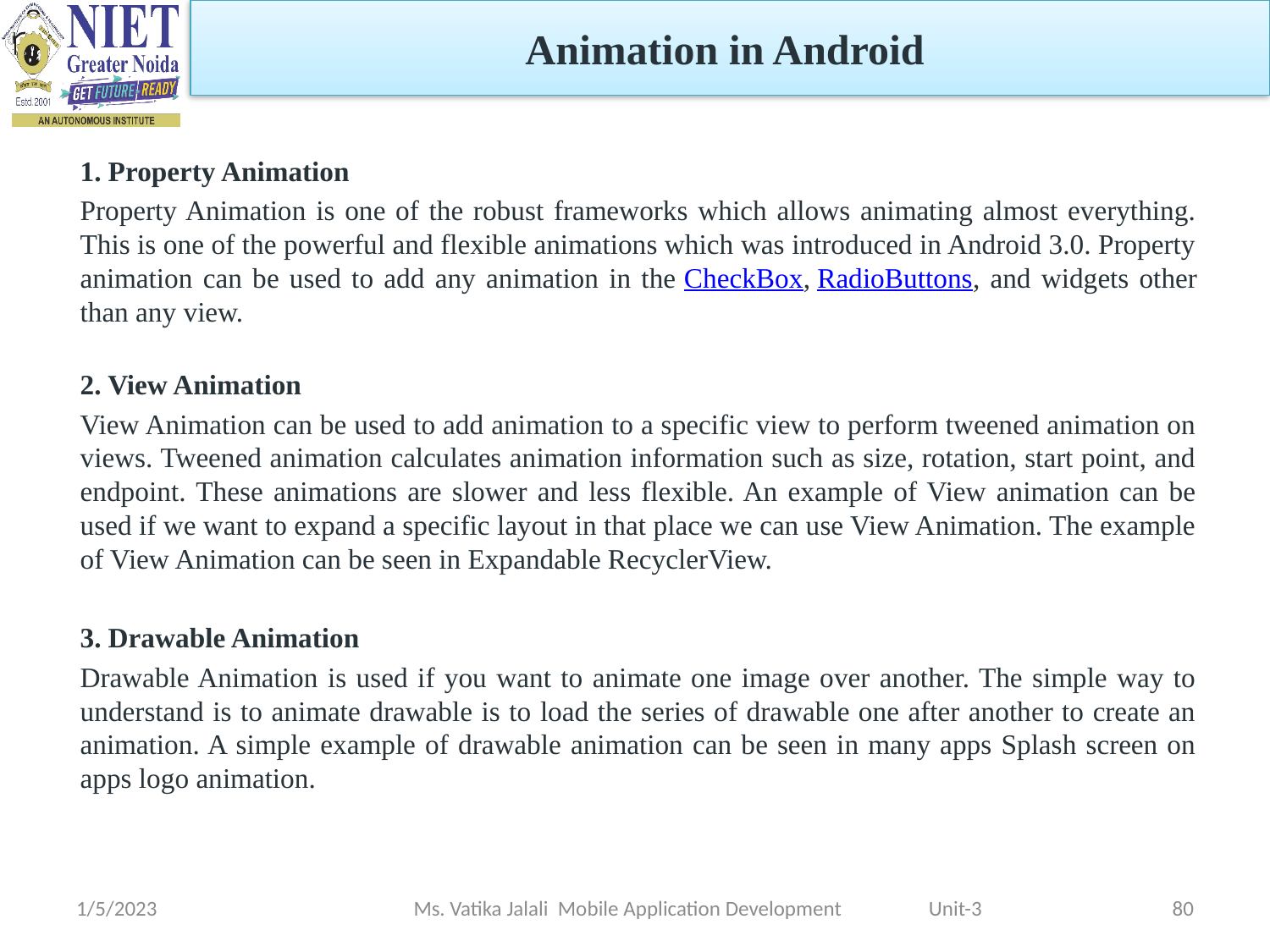

Animation in Android
1. Property Animation
Property Animation is one of the robust frameworks which allows animating almost everything. This is one of the powerful and flexible animations which was introduced in Android 3.0. Property animation can be used to add any animation in the CheckBox, RadioButtons, and widgets other than any view.
2. View Animation
View Animation can be used to add animation to a specific view to perform tweened animation on views. Tweened animation calculates animation information such as size, rotation, start point, and endpoint. These animations are slower and less flexible. An example of View animation can be used if we want to expand a specific layout in that place we can use View Animation. The example of View Animation can be seen in Expandable RecyclerView.

3. Drawable Animation
Drawable Animation is used if you want to animate one image over another. The simple way to understand is to animate drawable is to load the series of drawable one after another to create an animation. A simple example of drawable animation can be seen in many apps Splash screen on apps logo animation.

1/5/2023
Ms. Vatika Jalali  Mobile Application Development                  Unit-3
80